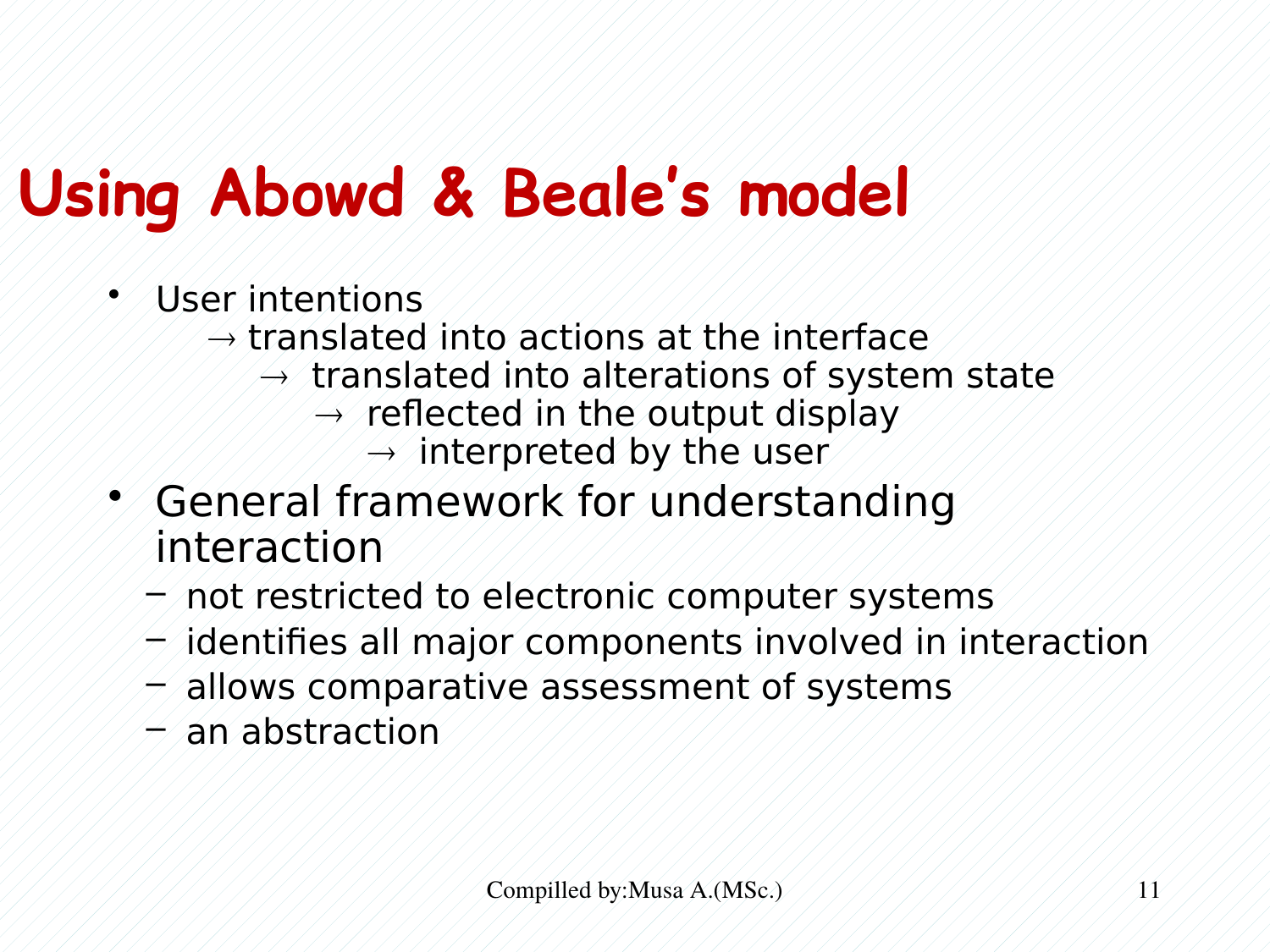

# Using Abowd & Beale’s model
User intentions
	→ translated into actions at the interface
 		→  translated into alterations of system state
 			→  reflected in the output display
 				→  interpreted by the user
General framework for understanding interaction
not restricted to electronic computer systems
identifies all major components involved in interaction
allows comparative assessment of systems
an abstraction

Compilled by:Musa A.(MSc.)
11